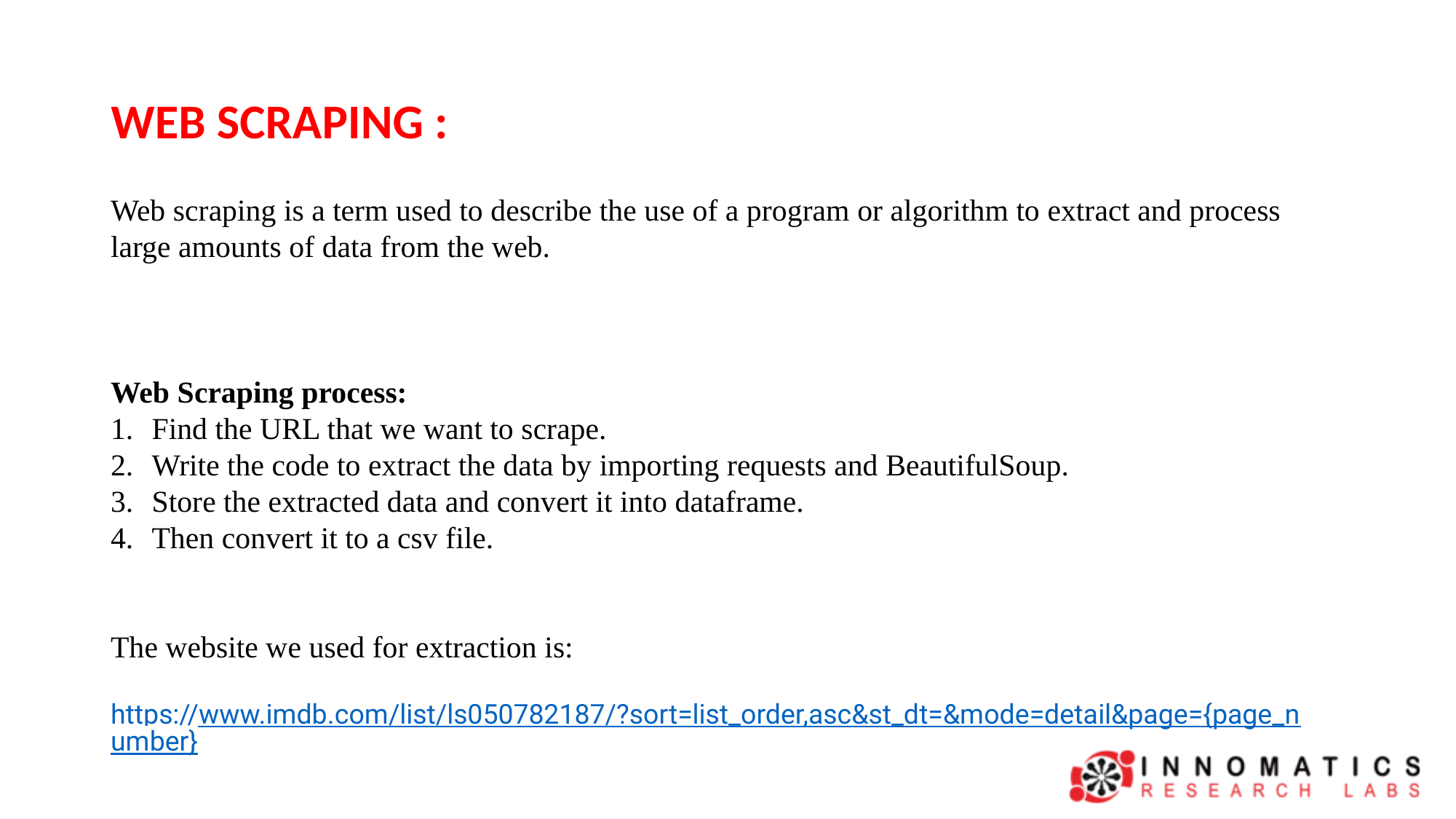

# WEB SCRAPING :
Web scraping is a term used to describe the use of a program or algorithm to extract and process large amounts of data from the web.

Web Scraping process:
Find the URL that we want to scrape.
Write the code to extract the data by importing requests and BeautifulSoup.
Store the extracted data and convert it into dataframe.
Then convert it to a csv file.

The website we used for extraction is:
 https://www.imdb.com/list/ls050782187/?sort=list_order,asc&st_dt=&mode=detail&page={page_number}